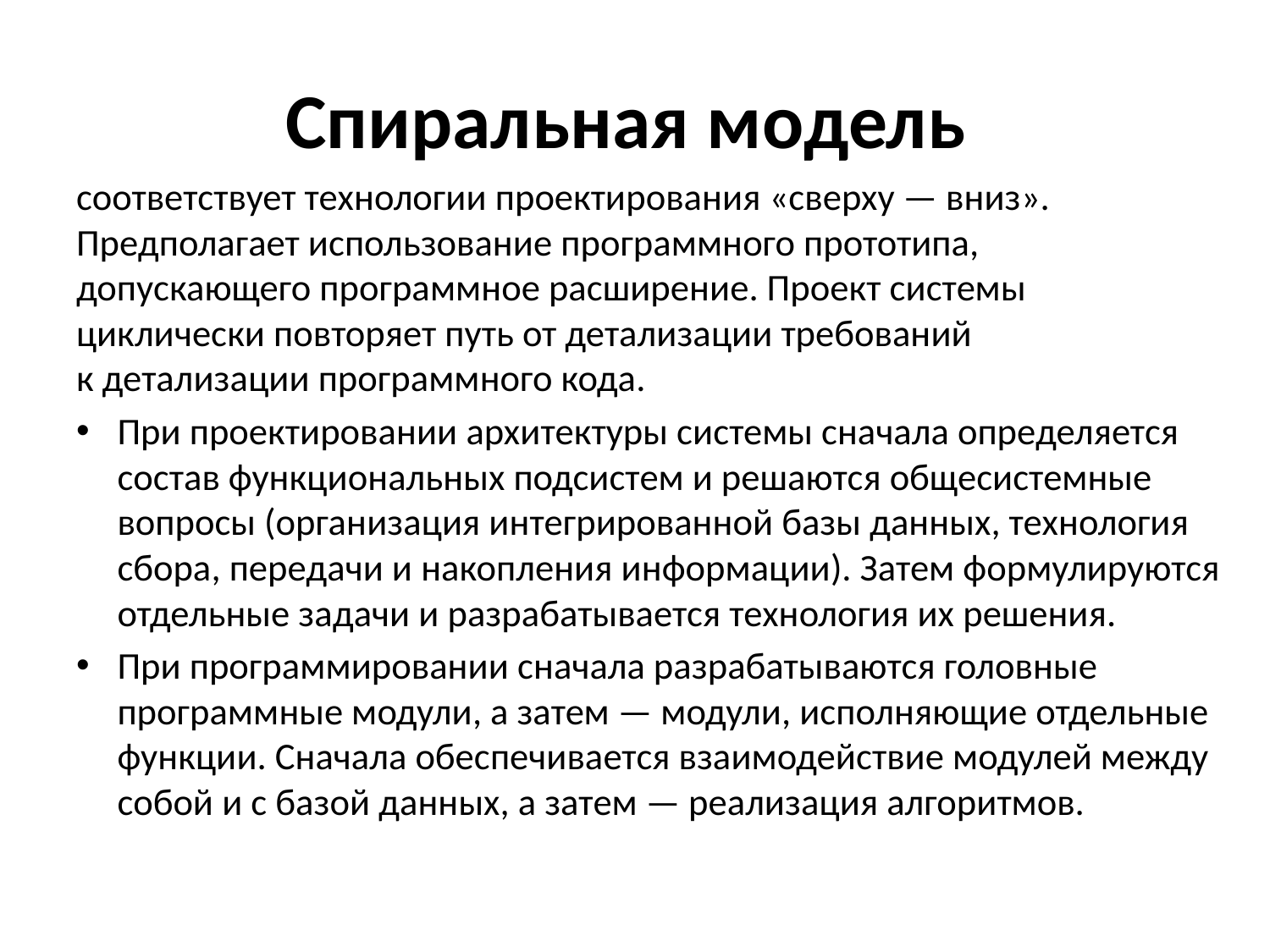

# Спиральная модель
соответствует технологии проектирования «сверху — вниз». Предполагает использование программного прототипа, допускающего программное расширение. Проект системы циклически повторяет путь от детализации требований
к детализации программного кода.
При проектировании архитектуры системы сначала определяется состав функциональных подсистем и решаются общесистемные вопросы (организация интегрированной базы данных, технология сбора, передачи и накопления информации). Затем формулируются отдельные задачи и разрабатывается технология их решения.
При программировании сначала разрабатываются головные программные модули, а затем — модули, исполняющие отдельные функции. Сначала обеспечивается взаимодействие модулей между собой и с базой данных, а затем — реализация алгоритмов.